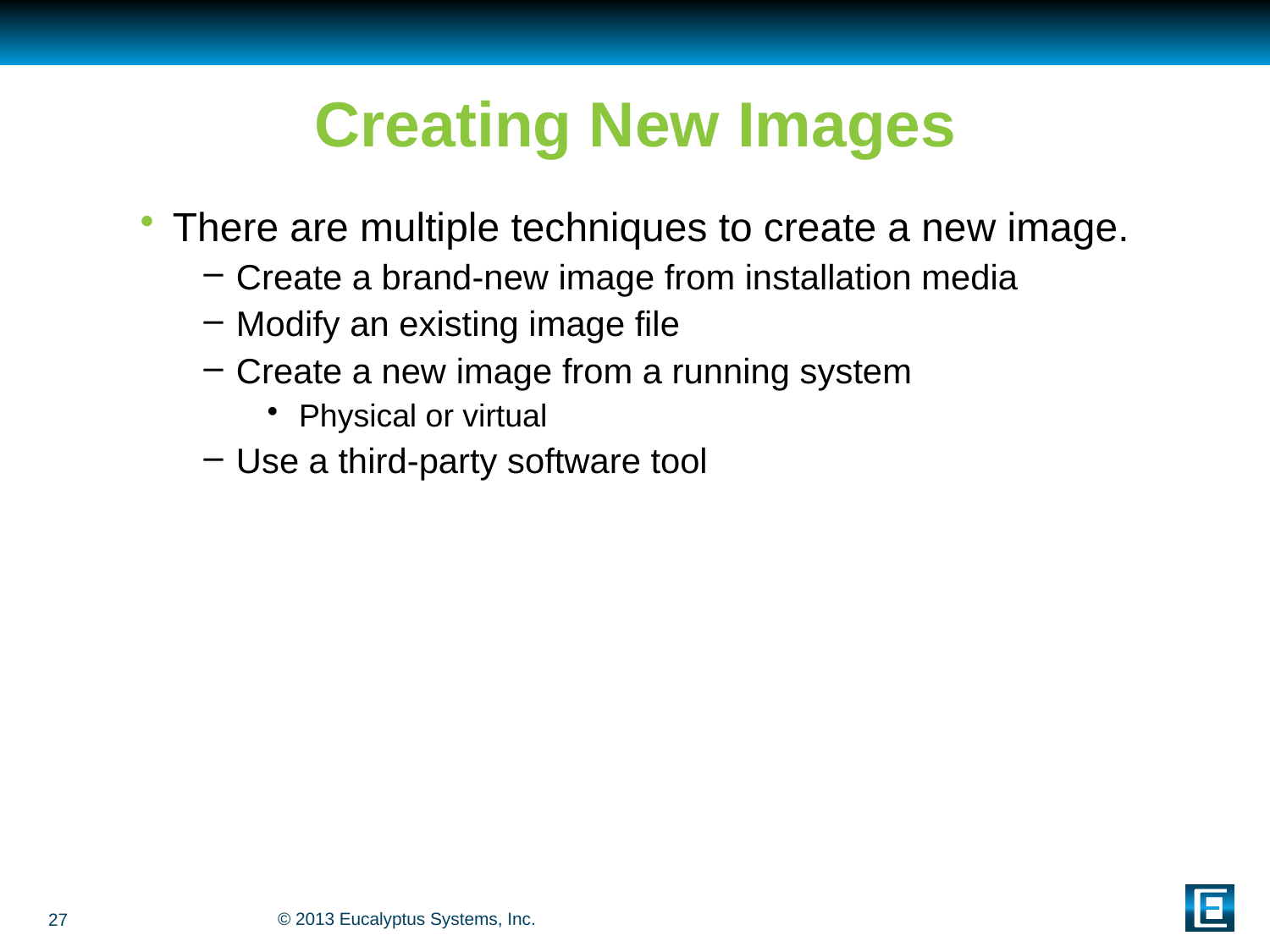

# Creating New Images
There are multiple techniques to create a new image.
Create a brand-new image from installation media
Modify an existing image file
Create a new image from a running system
Physical or virtual
Use a third-party software tool
27